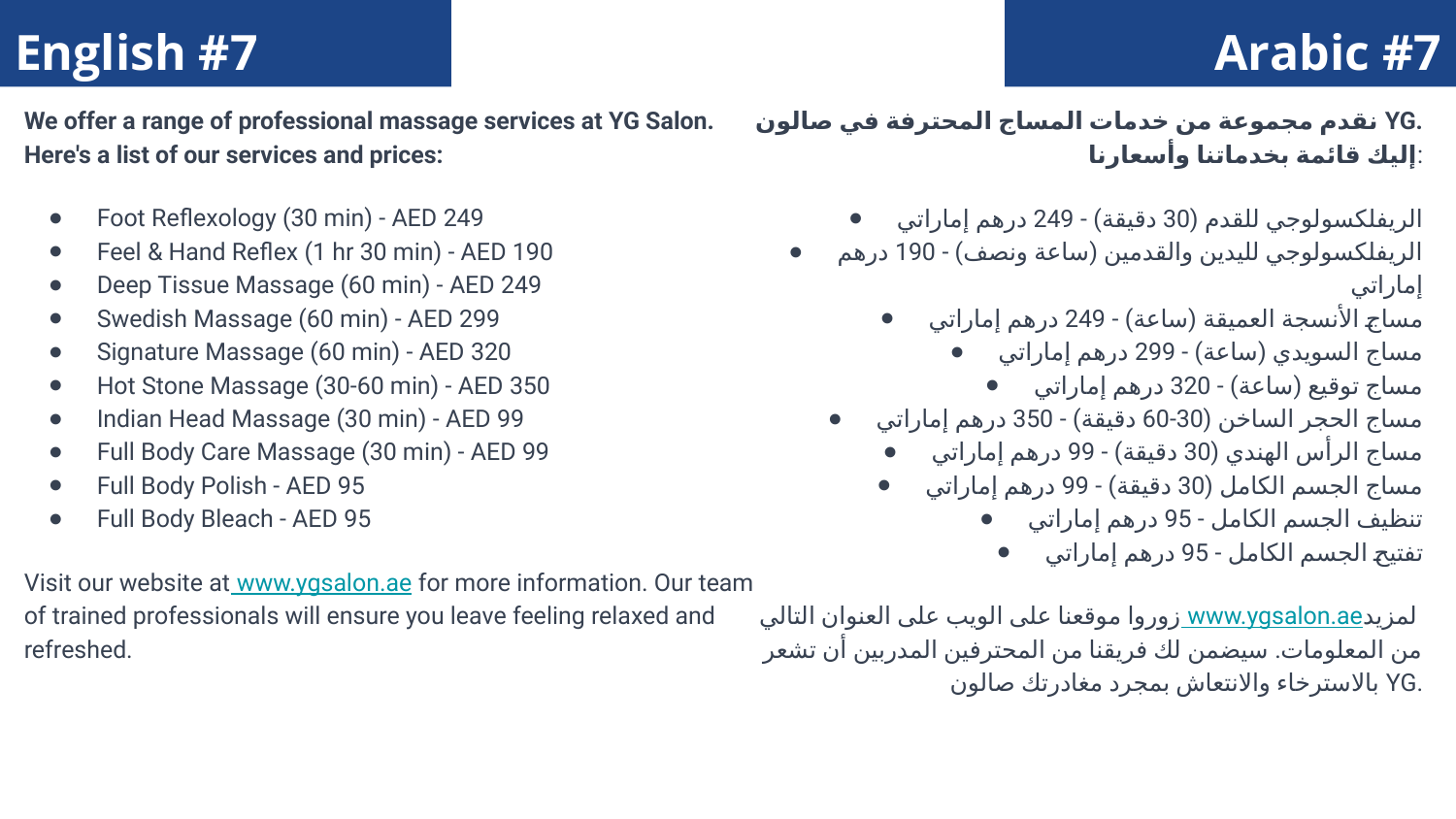

English #7
Arabic #7
We offer a range of professional massage services at YG Salon. Here's a list of our services and prices:
Foot Reflexology (30 min) - AED 249
Feel & Hand Reflex (1 hr 30 min) - AED 190
Deep Tissue Massage (60 min) - AED 249
Swedish Massage (60 min) - AED 299
Signature Massage (60 min) - AED 320
Hot Stone Massage (30-60 min) - AED 350
Indian Head Massage (30 min) - AED 99
Full Body Care Massage (30 min) - AED 99
Full Body Polish - AED 95
Full Body Bleach - AED 95
Visit our website at www.ygsalon.ae for more information. Our team of trained professionals will ensure you leave feeling relaxed and refreshed.

نقدم مجموعة من خدمات المساج المحترفة في صالون YG. إليك قائمة بخدماتنا وأسعارنا:
الريفلكسولوجي للقدم (30 دقيقة) - 249 درهم إماراتي
الريفلكسولوجي لليدين والقدمين (ساعة ونصف) - 190 درهم إماراتي
مساج الأنسجة العميقة (ساعة) - 249 درهم إماراتي
مساج السويدي (ساعة) - 299 درهم إماراتي
مساج توقيع (ساعة) - 320 درهم إماراتي
مساج الحجر الساخن (30-60 دقيقة) - 350 درهم إماراتي
مساج الرأس الهندي (30 دقيقة) - 99 درهم إماراتي
مساج الجسم الكامل (30 دقيقة) - 99 درهم إماراتي
تنظيف الجسم الكامل - 95 درهم إماراتي
تفتيح الجسم الكامل - 95 درهم إماراتي
زوروا موقعنا على الويب على العنوان التالي www.ygsalon.ae لمزيد من المعلومات. سيضمن لك فريقنا من المحترفين المدربين أن تشعر بالاسترخاء والانتعاش بمجرد مغادرتك صالون YG.